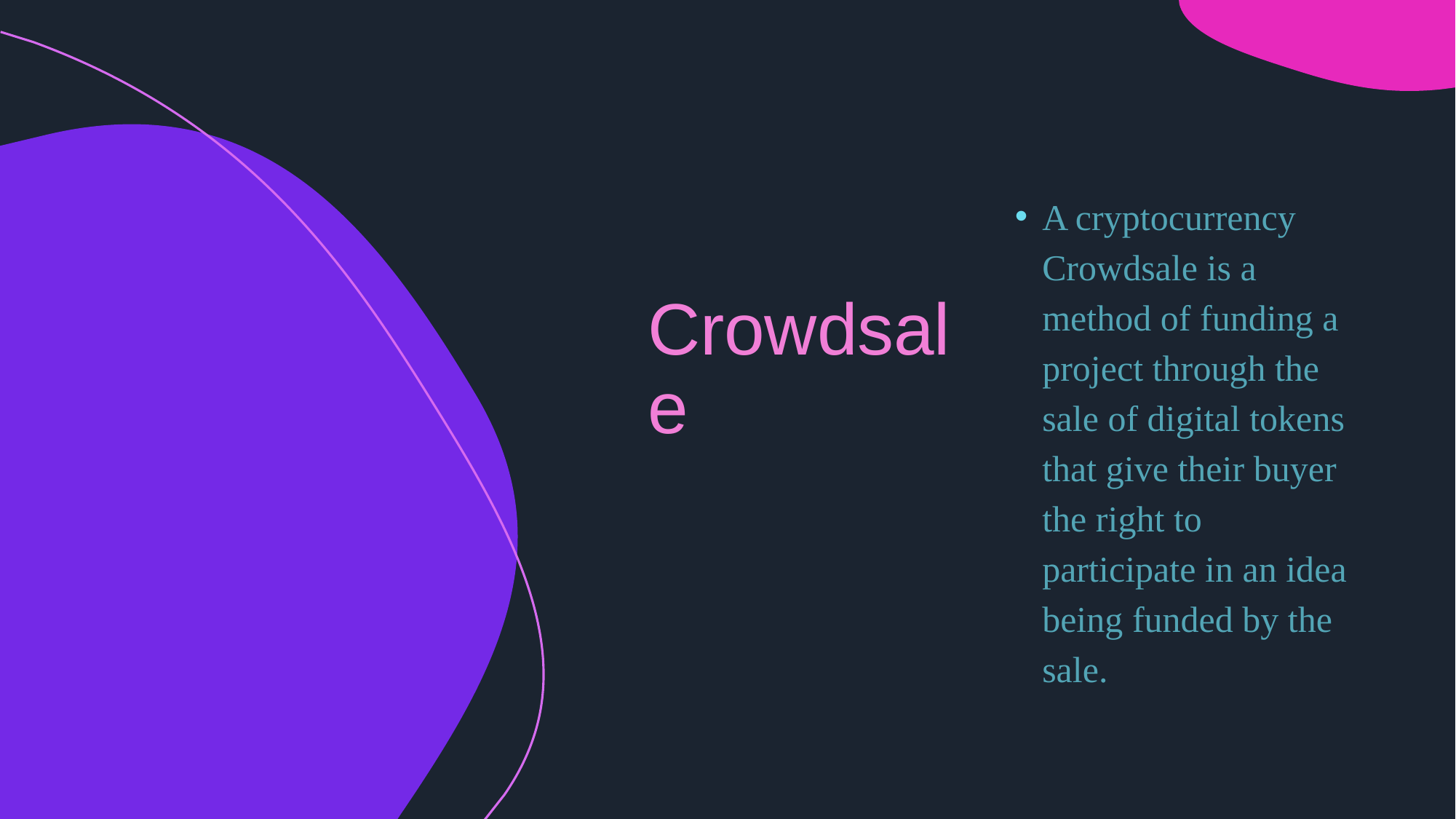

# Crowdsale
A cryptocurrency Crowdsale is a method of funding a project through the sale of digital tokens that give their buyer the right to participate in an idea being funded by the sale.